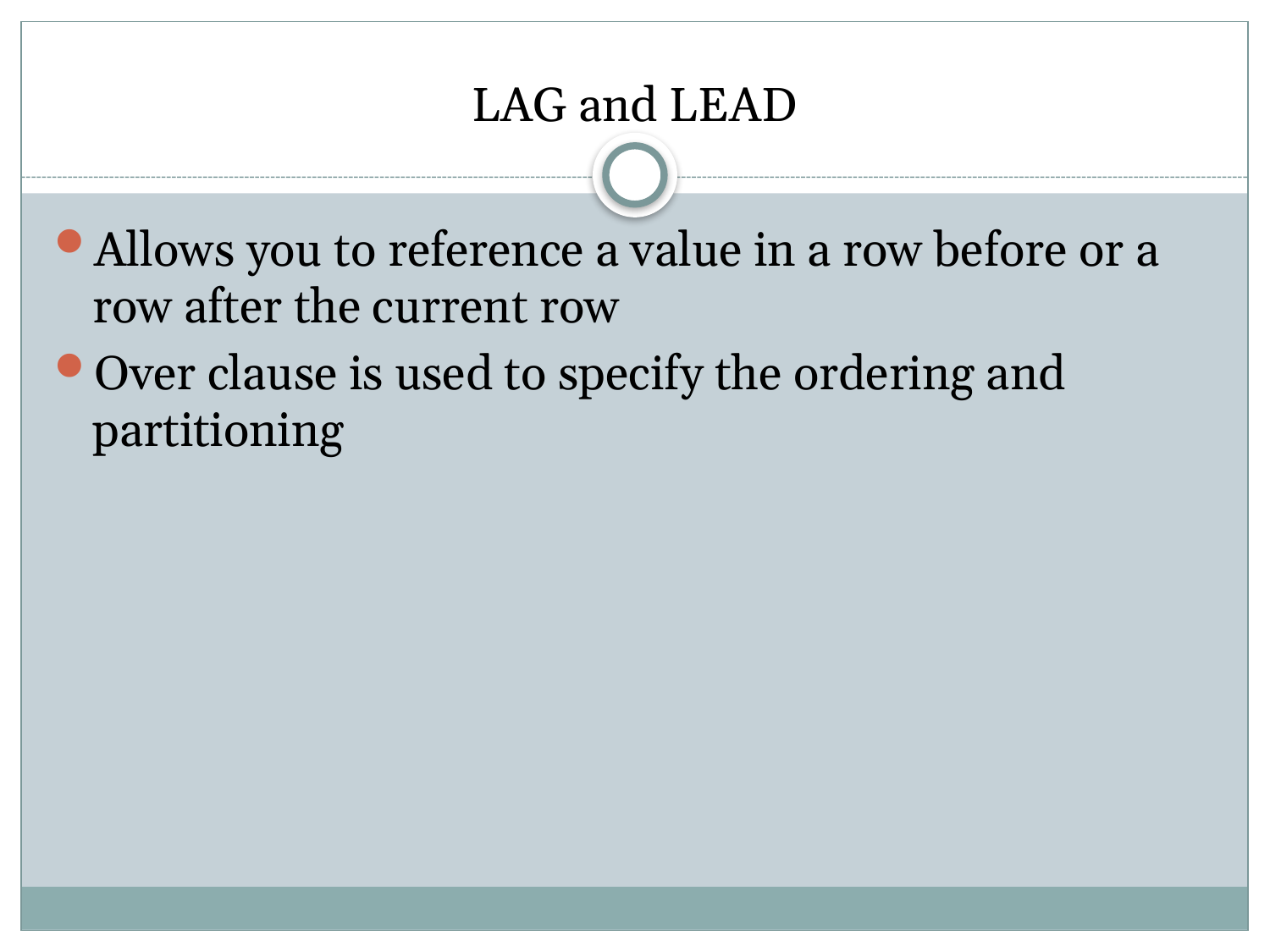

# LAG and LEAD
Allows you to reference a value in a row before or a row after the current row
Over clause is used to specify the ordering and partitioning